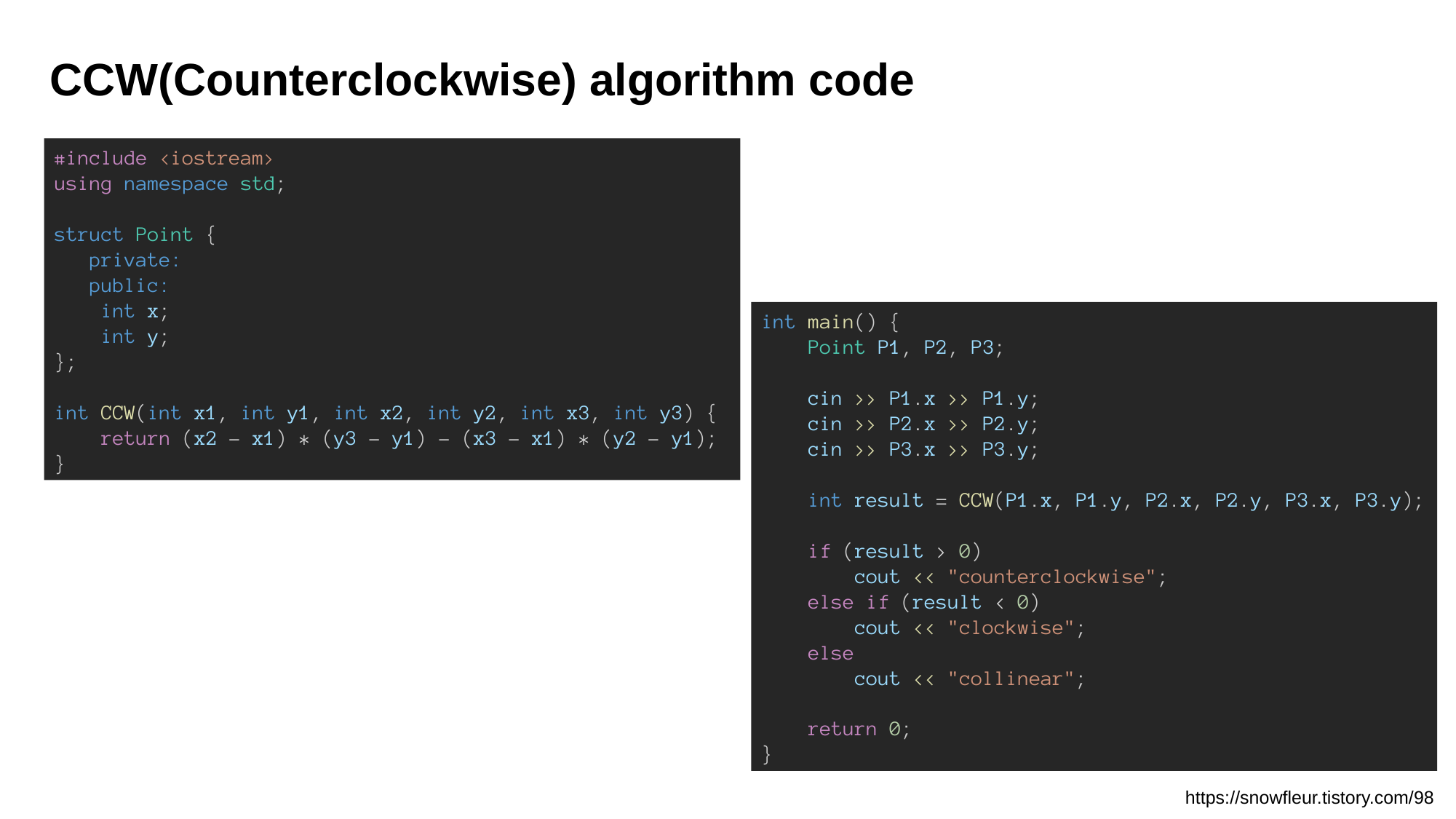

# CCW(Counterclockwise) algorithm code
#include <iostream>
using namespace std;
struct Point {
   private:
   public:
    int x;
    int y;
};
int CCW(int x1, int y1, int x2, int y2, int x3, int y3) {
    return (x2 - x1) * (y3 - y1) - (x3 - x1) * (y2 - y1);
}
int main() {
    Point P1, P2, P3;
    cin >> P1.x >> P1.y;
    cin >> P2.x >> P2.y;
    cin >> P3.x >> P3.y;
    int result = CCW(P1.x, P1.y, P2.x, P2.y, P3.x, P3.y);
    if (result > 0)
        cout << "counterclockwise";
    else if (result < 0)
        cout << "clockwise";
    else
        cout << "collinear";
    return 0;
}
https://snowfleur.tistory.com/98